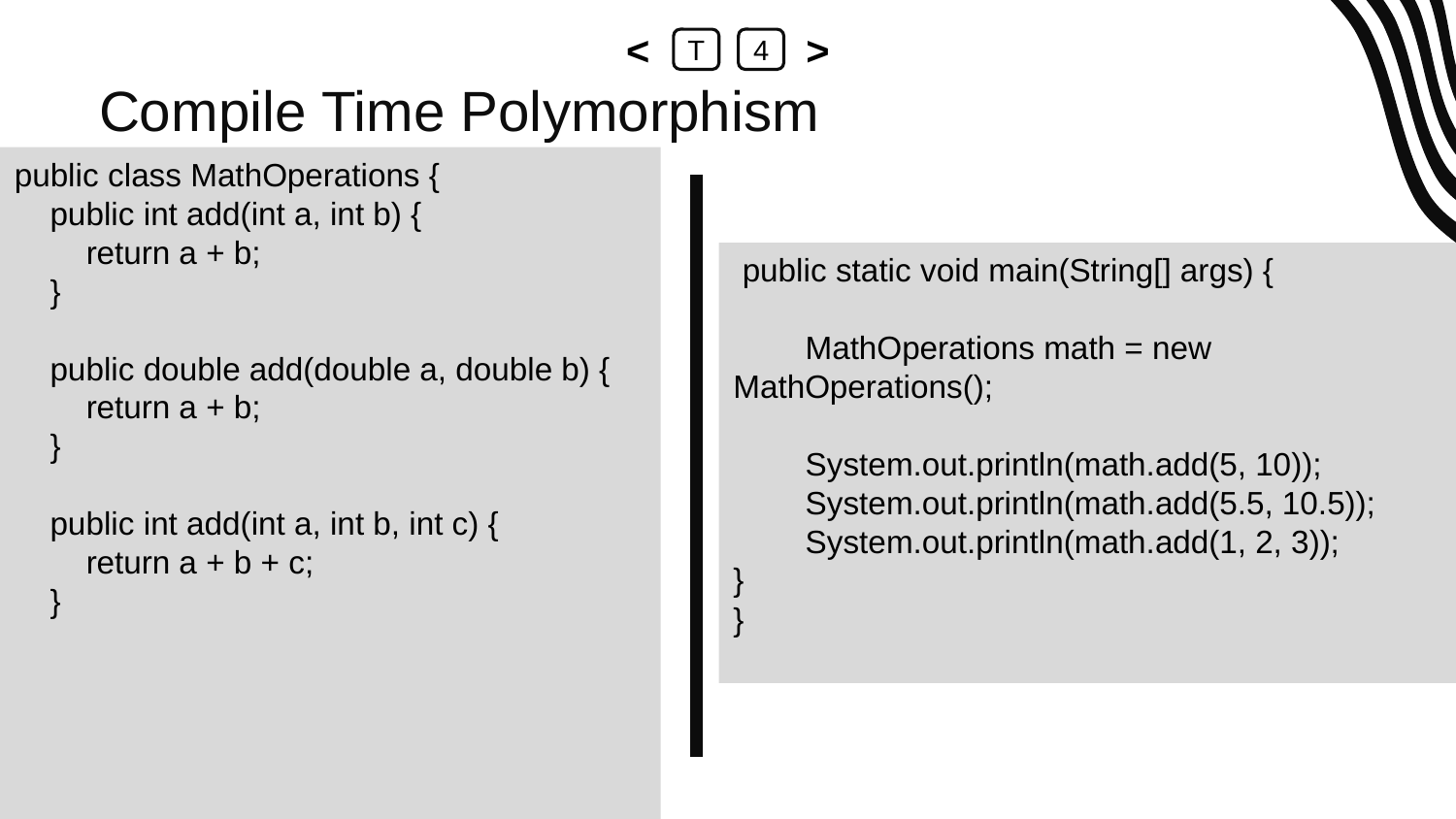

<
T
4
>
# Compile Time Polymorphism
public class MathOperations {
    public int add(int a, int b) {
        return a + b;
    }

    public double add(double a, double b) {
        return a + b;
    }

    public int add(int a, int b, int c) {
        return a + b + c;
    }

 public static void main(String[] args) {

        MathOperations math = new MathOperations();

        System.out.println(math.add(5, 10));
        System.out.println(math.add(5.5, 10.5));
        System.out.println(math.add(1, 2, 3));
}
}